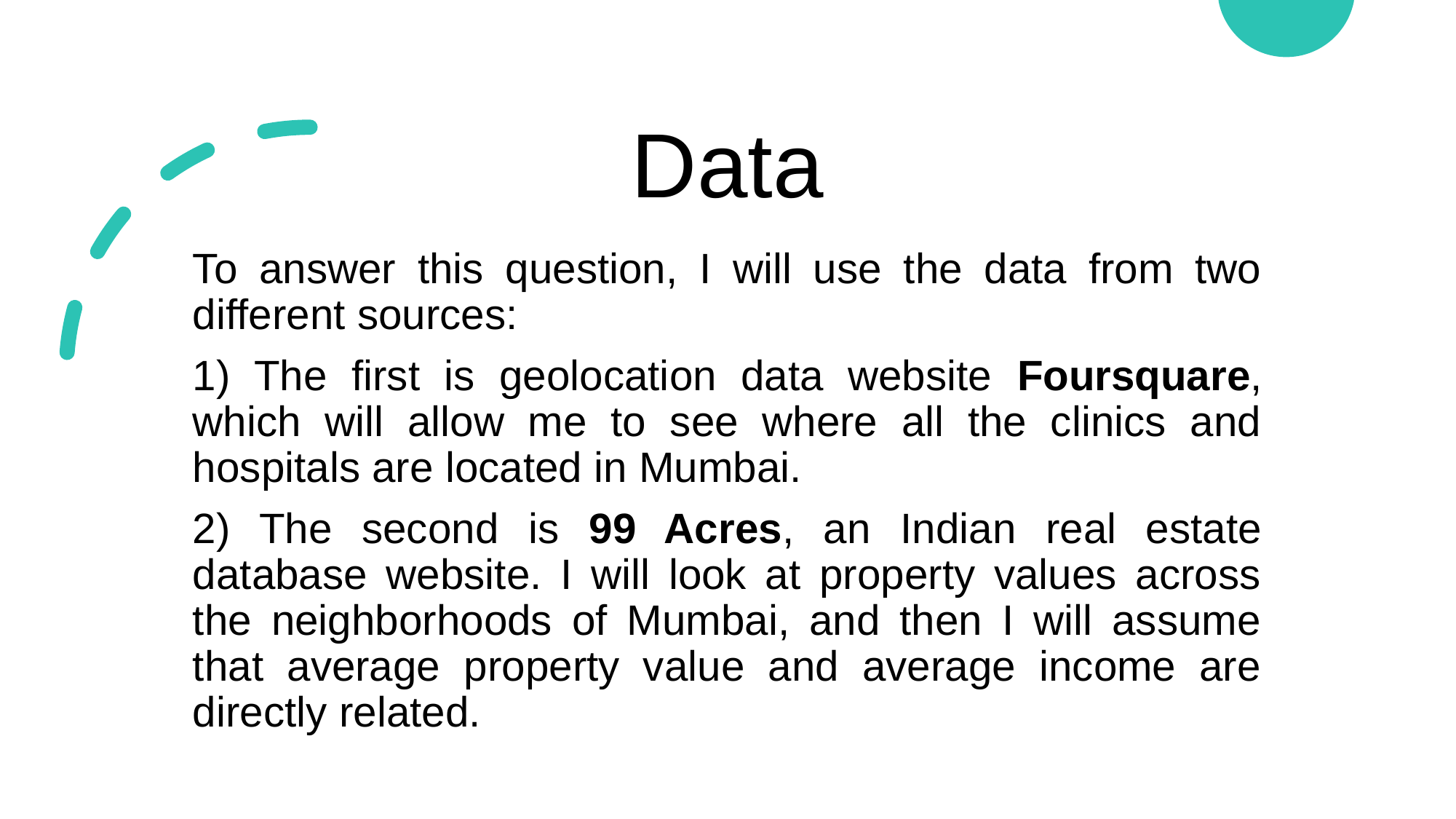

# Data
To answer this question, I will use the data from two different sources:
1) The first is geolocation data website Foursquare, which will allow me to see where all the clinics and hospitals are located in Mumbai.
2) The second is 99 Acres, an Indian real estate database website. I will look at property values across the neighborhoods of Mumbai, and then I will assume that average property value and average income are directly related.